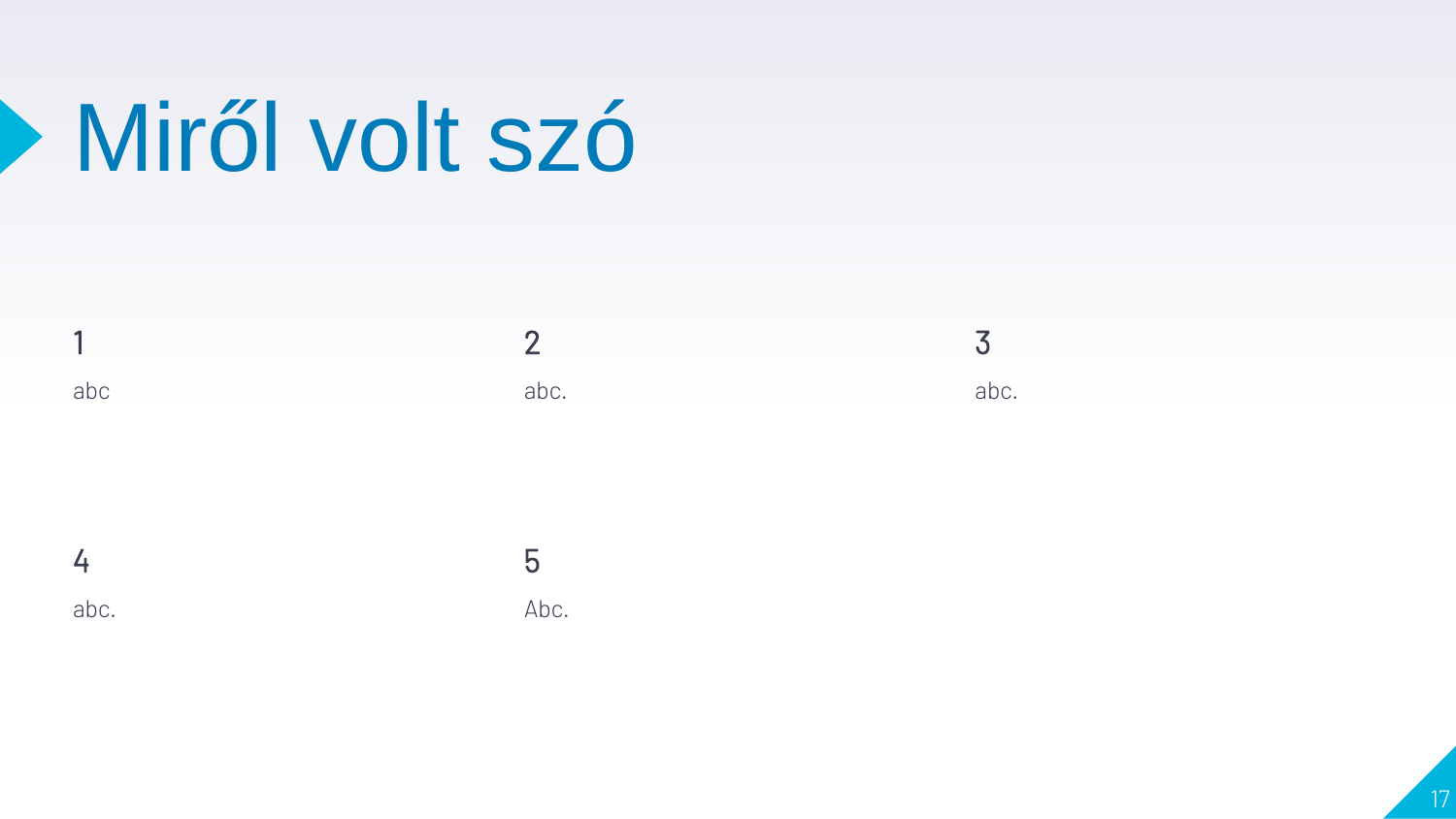

# Miről volt szó
1
abc
2
abc.
3
abc.

4
abc.
5
Abc.
17